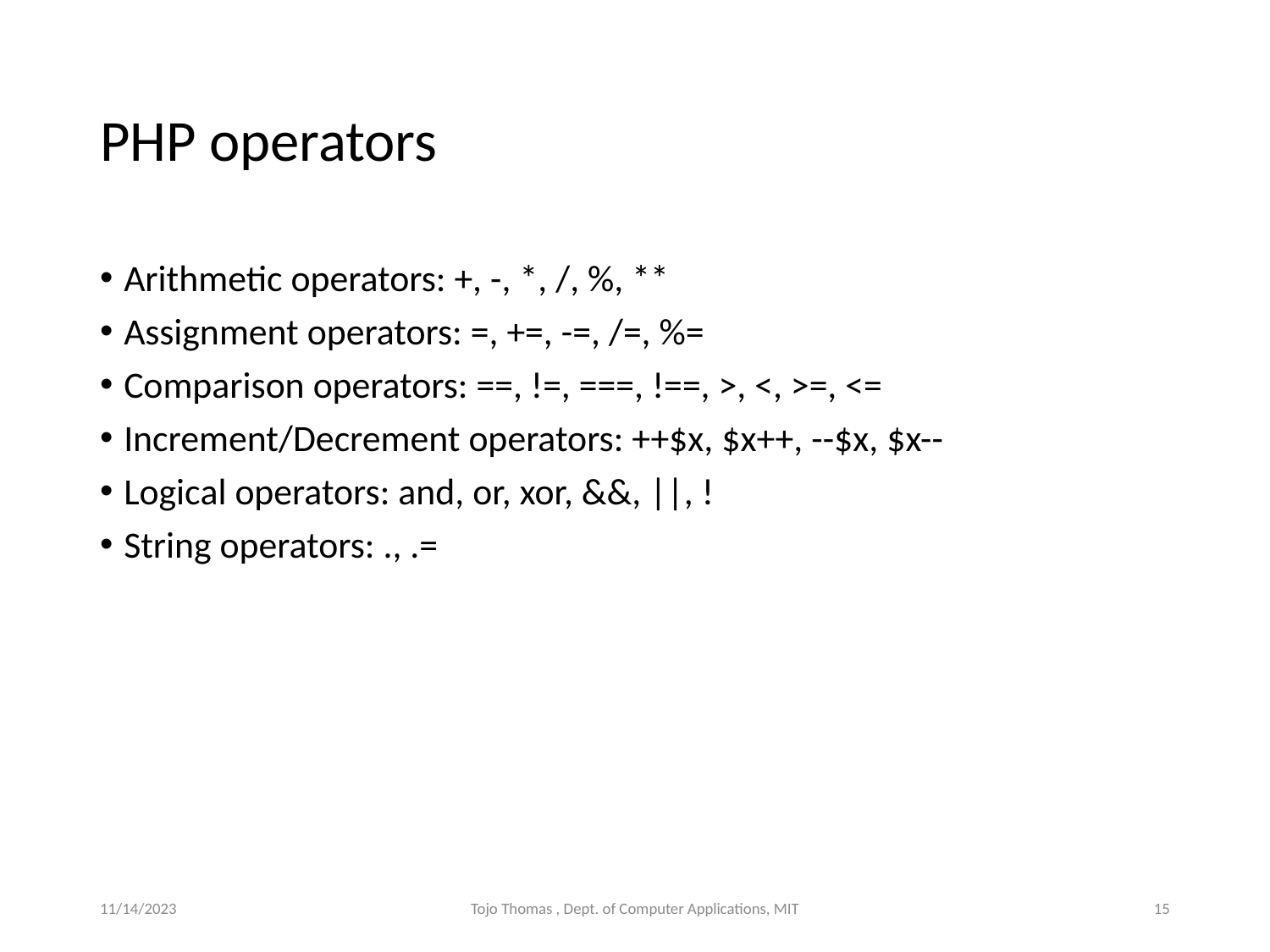

# PHP operators
Arithmetic operators: +, -, *, /, %, **
Assignment operators: =, +=, -=, /=, %=
Comparison operators: ==, !=, ===, !==, >, <, >=, <=
Increment/Decrement operators: ++$x, $x++, --$x, $x--
Logical operators: and, or, xor, &&, ||, !
String operators: ., .=

11/14/2023
Tojo Thomas , Dept. of Computer Applications, MIT
15